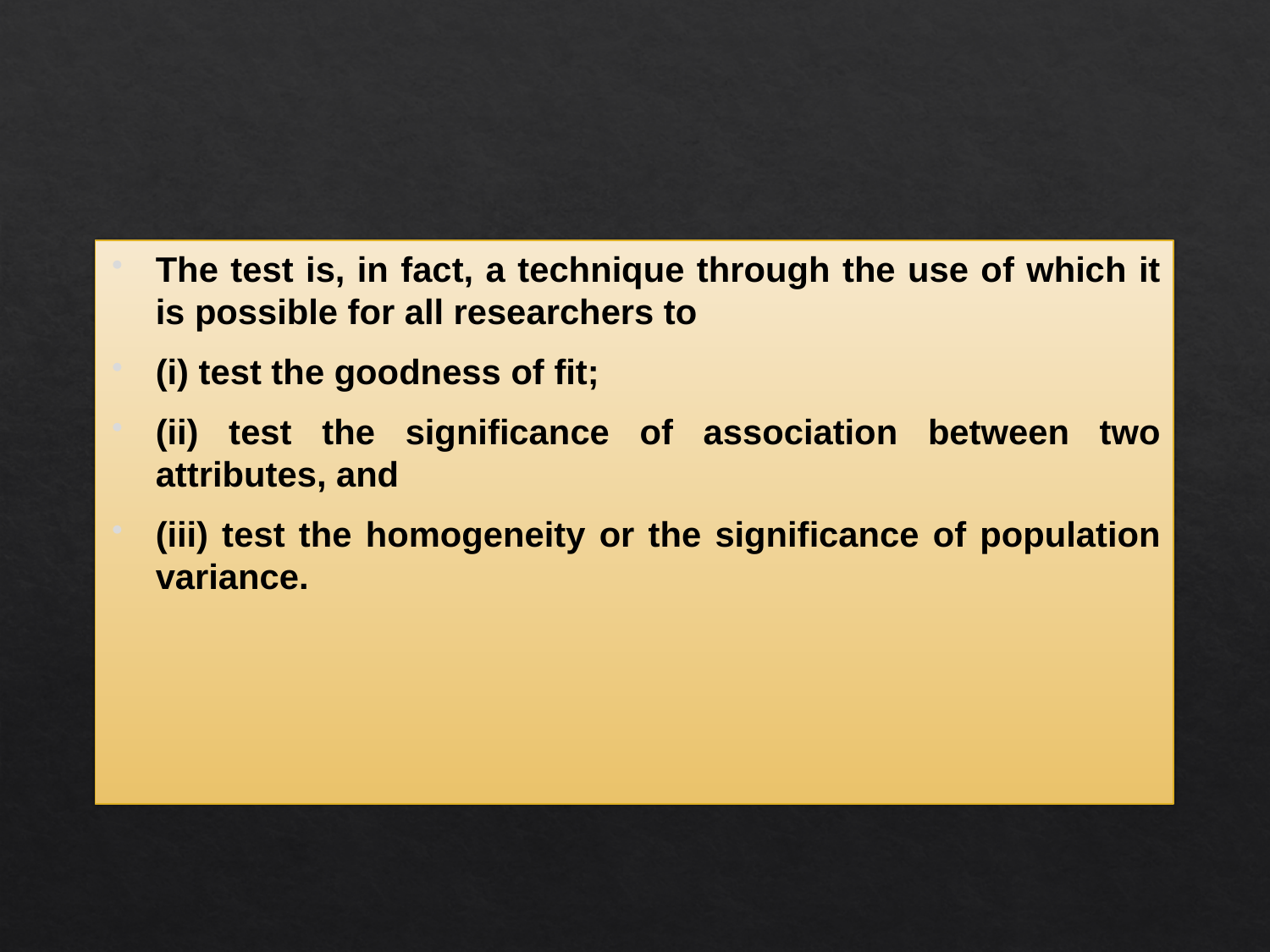

The test is, in fact, a technique through the use of which it is possible for all researchers to
(i) test the goodness of fit;
(ii) test the significance of association between two attributes, and
(iii) test the homogeneity or the significance of population variance.